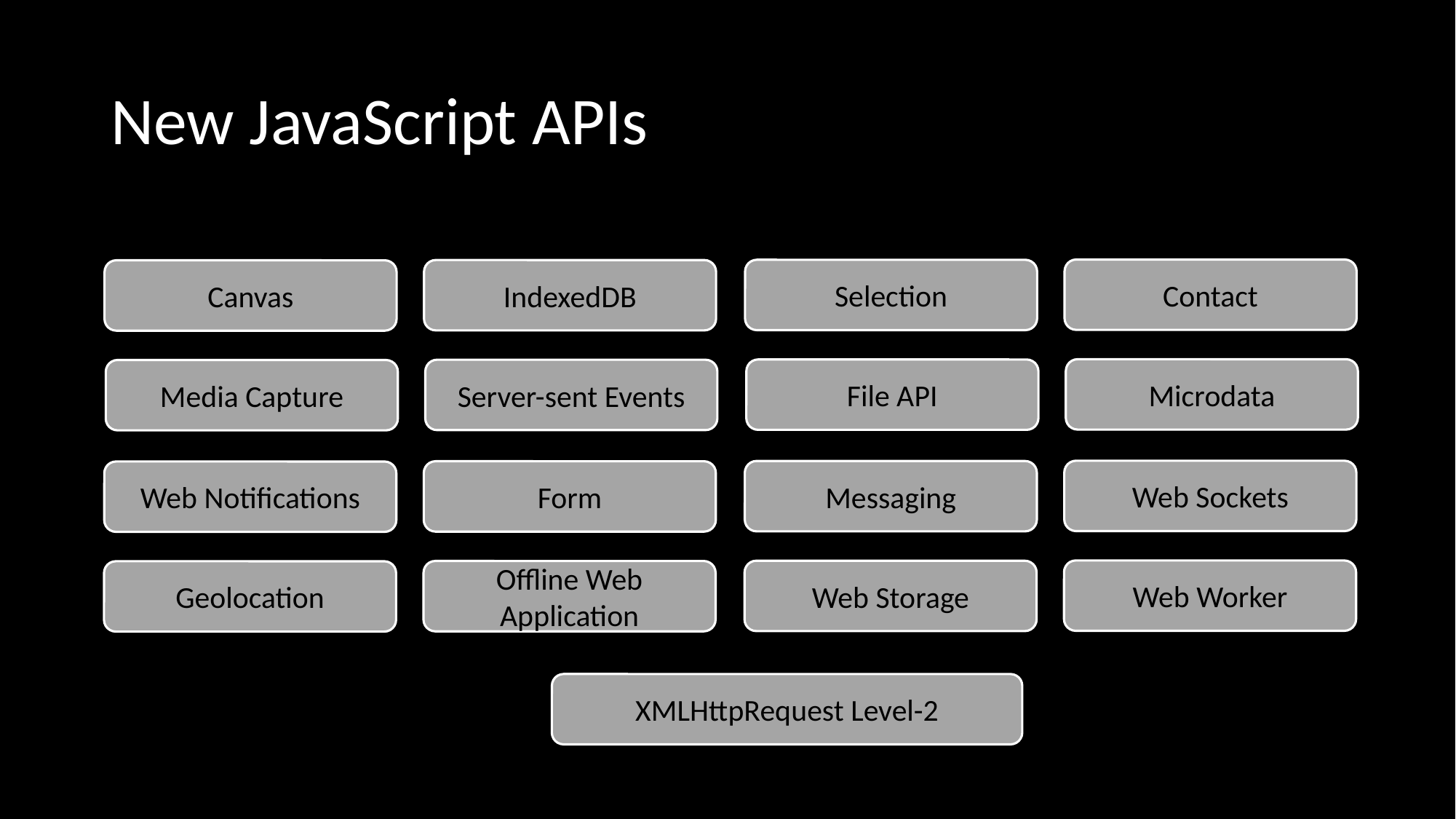

# New JavaScript APIs
Contact
Selection
IndexedDB
Canvas
Microdata
File API
Server-sent Events
Media Capture
Web Sockets
Messaging
Form
Web Notifications
Web Worker
Web Storage
Offline Web Application
Geolocation
XMLHttpRequest Level-2